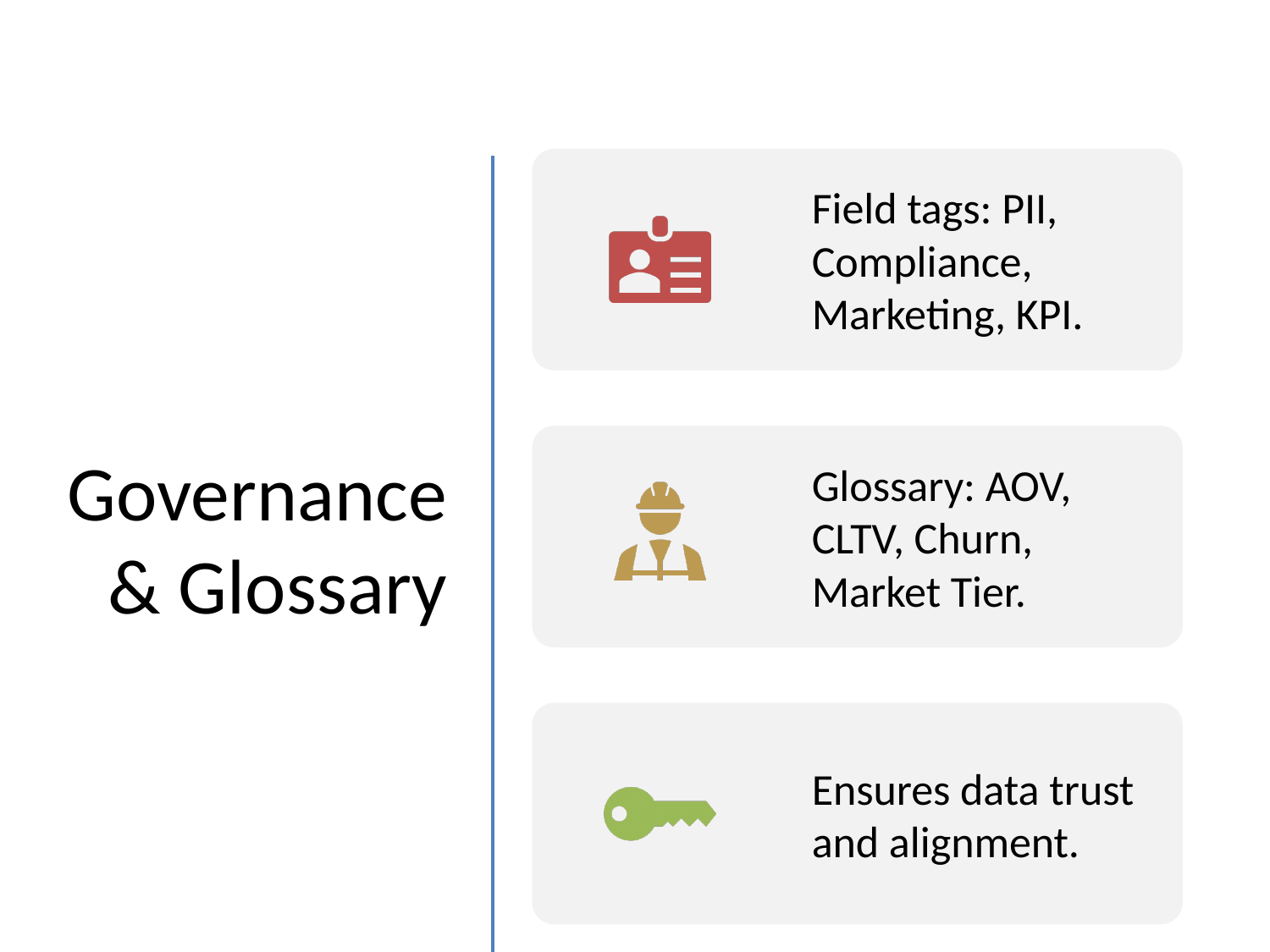

# Governance & Glossary
Field tags: PII, Compliance, Marketing, KPI.
Glossary: AOV, CLTV, Churn, Market Tier.
Ensures data trust and alignment.